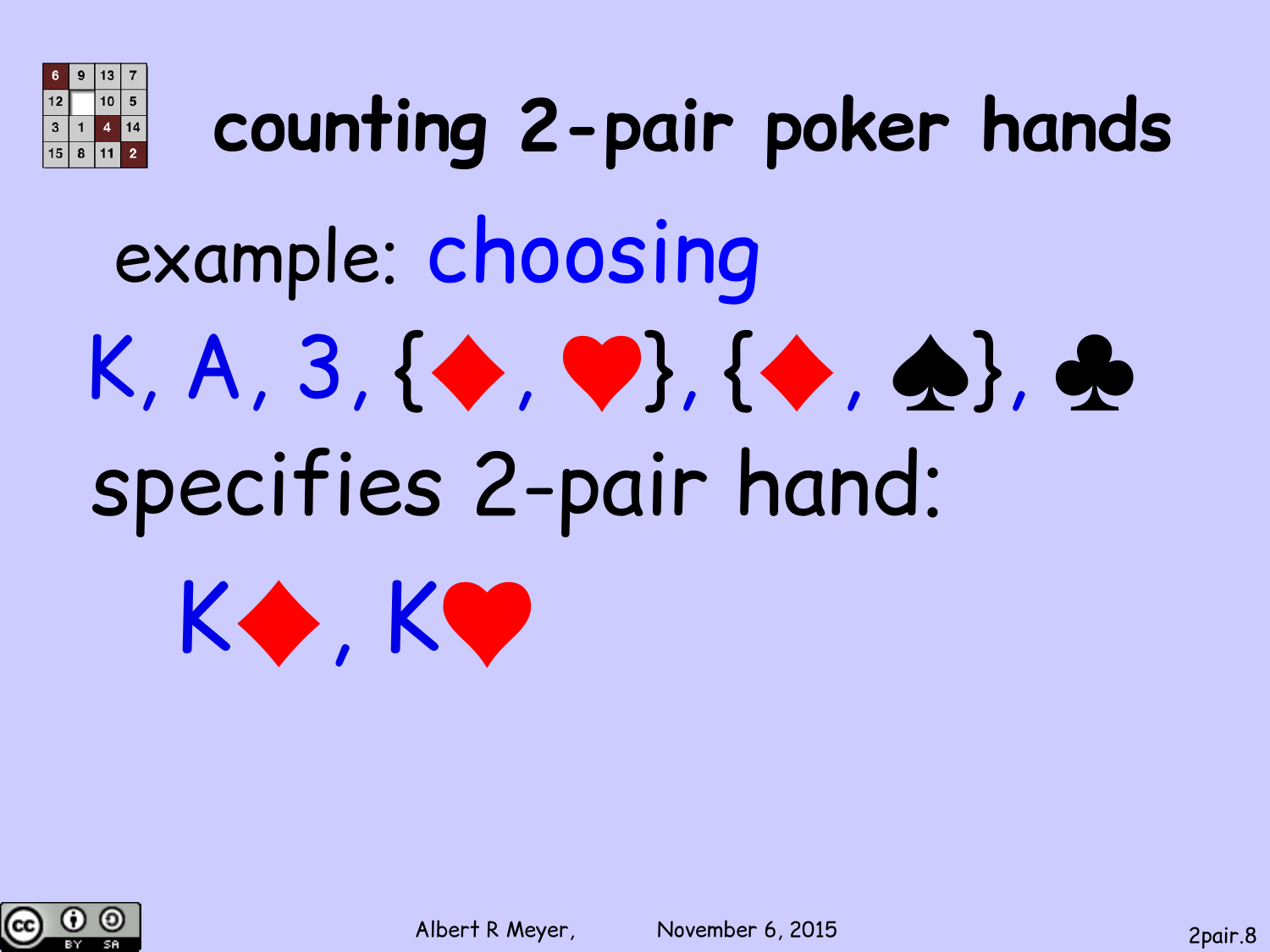

# counting 2-pair poker hands
example: choosing
K, A, 3, {♦, ♥}, {♦, ♠}, ♣
specifies 2-pair hand:
K♦, K♥
2pair.8